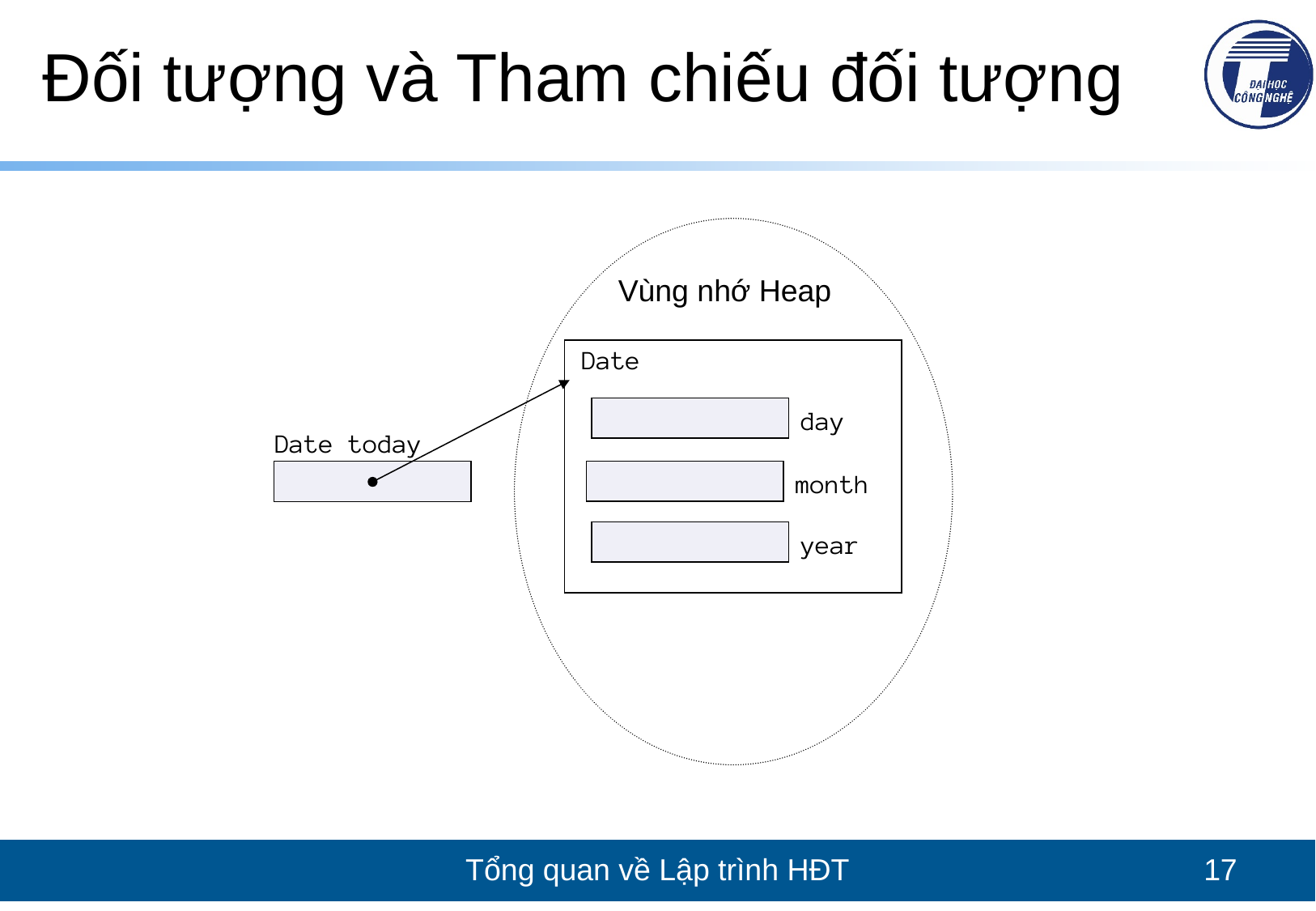

# Đối tượng và Tham chiếu đối tượng

Vùng nhớ Heap

Date

day
Date today

month

year
Tổng quan về Lập trình HĐT
17